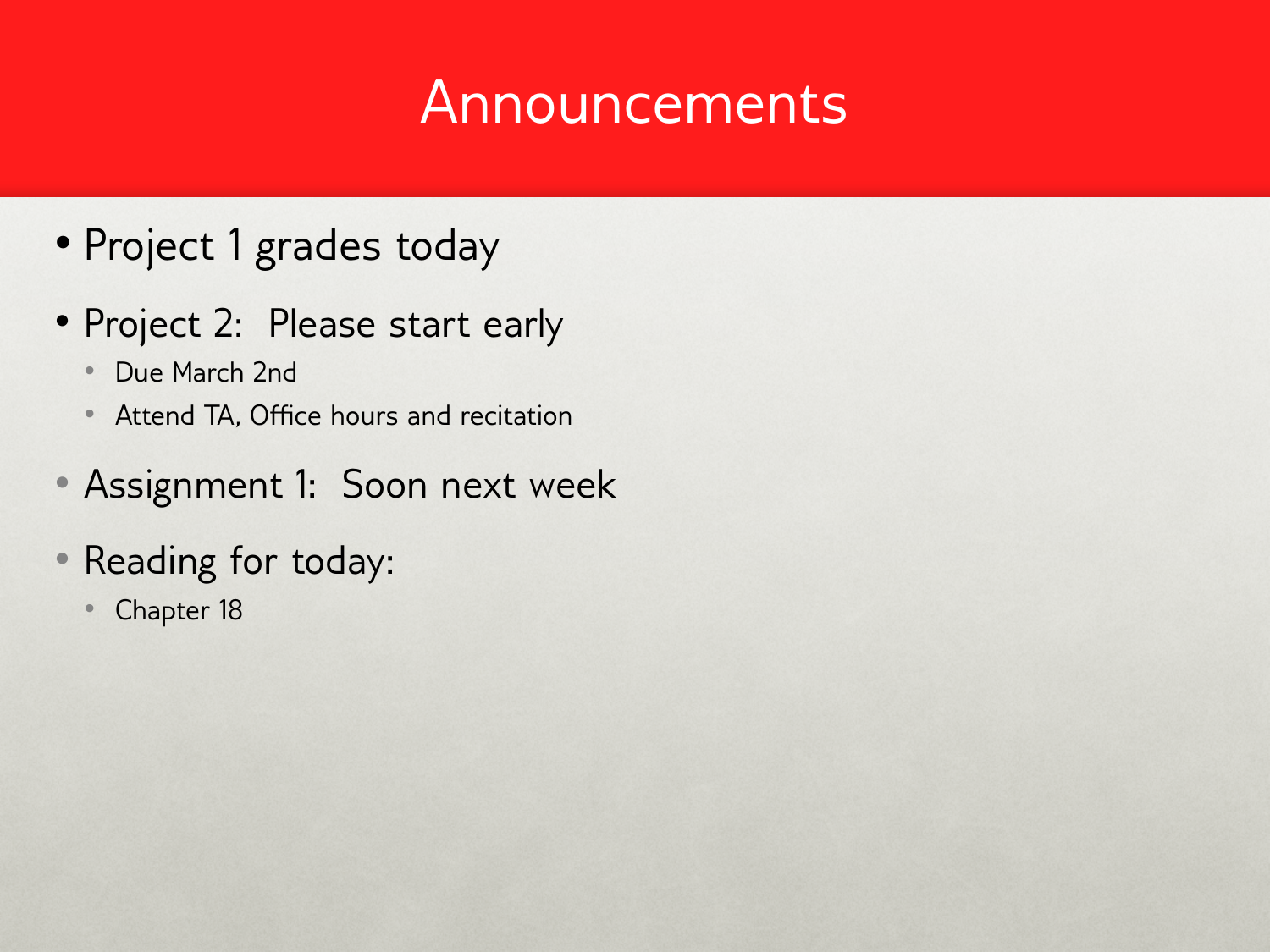

# Announcements
Project 1 grades today
Project 2:  Please start early
Due March 2nd
Attend TA, Office hours and recitation
Assignment 1:  Soon next week
Reading for today:
Chapter 18